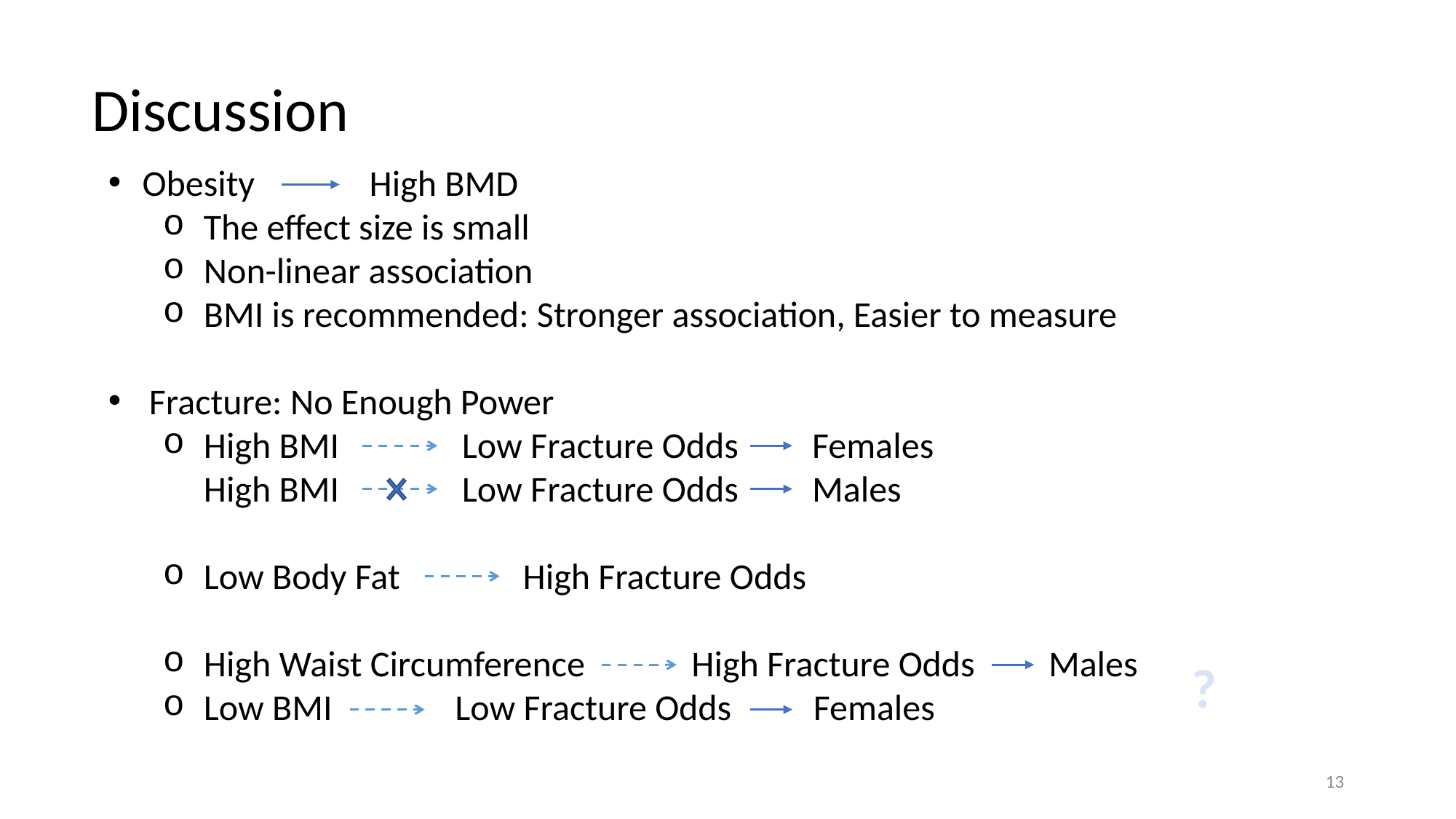

# Discussion
Obesity              High BMD
The effect size is small
Non-linear association
BMI is recommended: Stronger association, Easier to measure

Fracture: No Enough Power
High BMI               Low Fracture Odds         Females
     High BMI               Low Fracture Odds         Males

Low Body Fat               High Fracture Odds

High Waist Circumference             High Fracture Odds         Males
Low BMI               Low Fracture Odds          Females

?
13